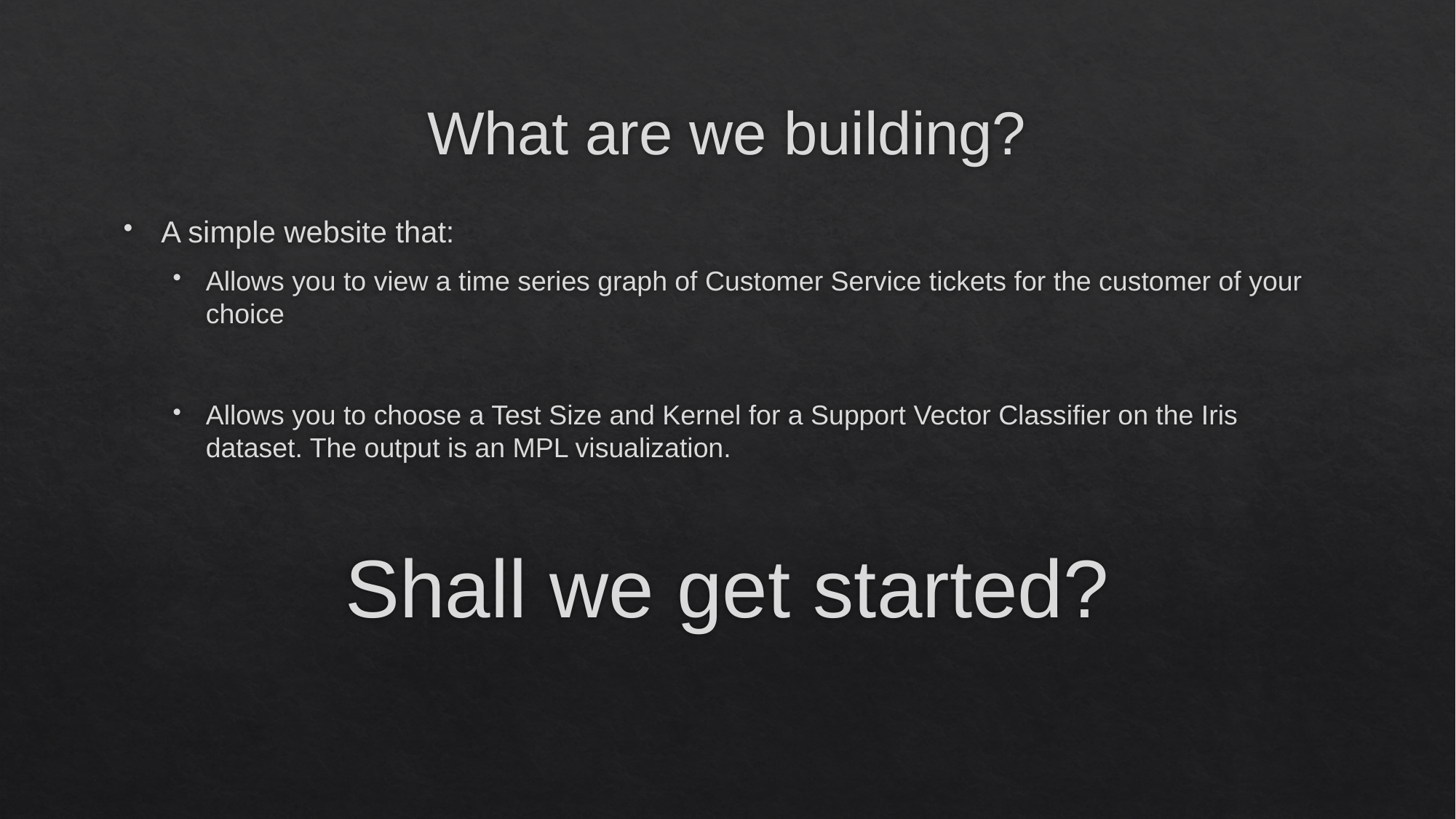

# What are we building?
A simple website that:
Allows you to view a time series graph of Customer Service tickets for the customer of your choice

Allows you to choose a Test Size and Kernel for a Support Vector Classifier on the Iris dataset. The output is an MPL visualization.

Shall we get started?